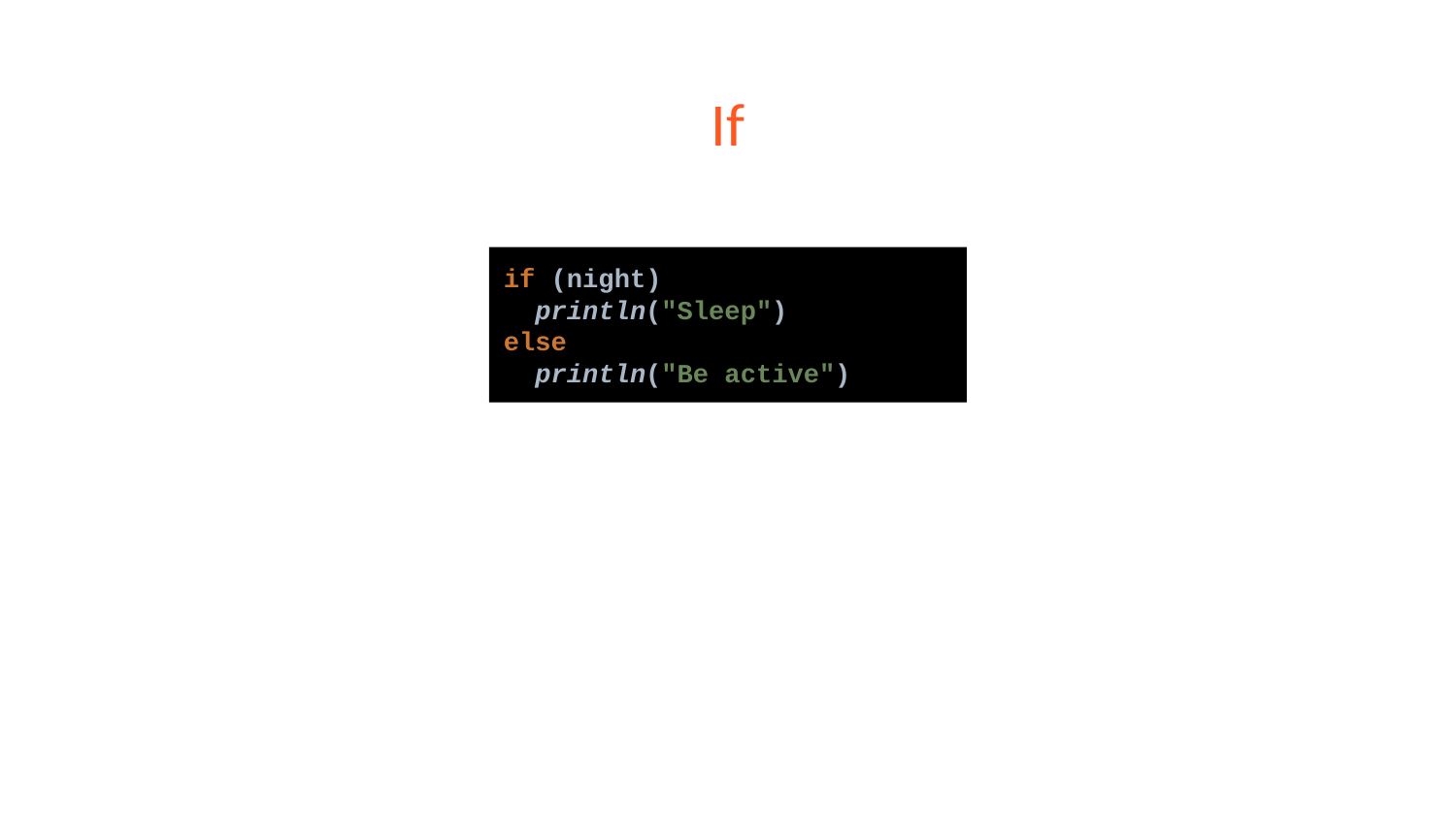

# If

if (night)
  println("Sleep")
else
  println("Be active")